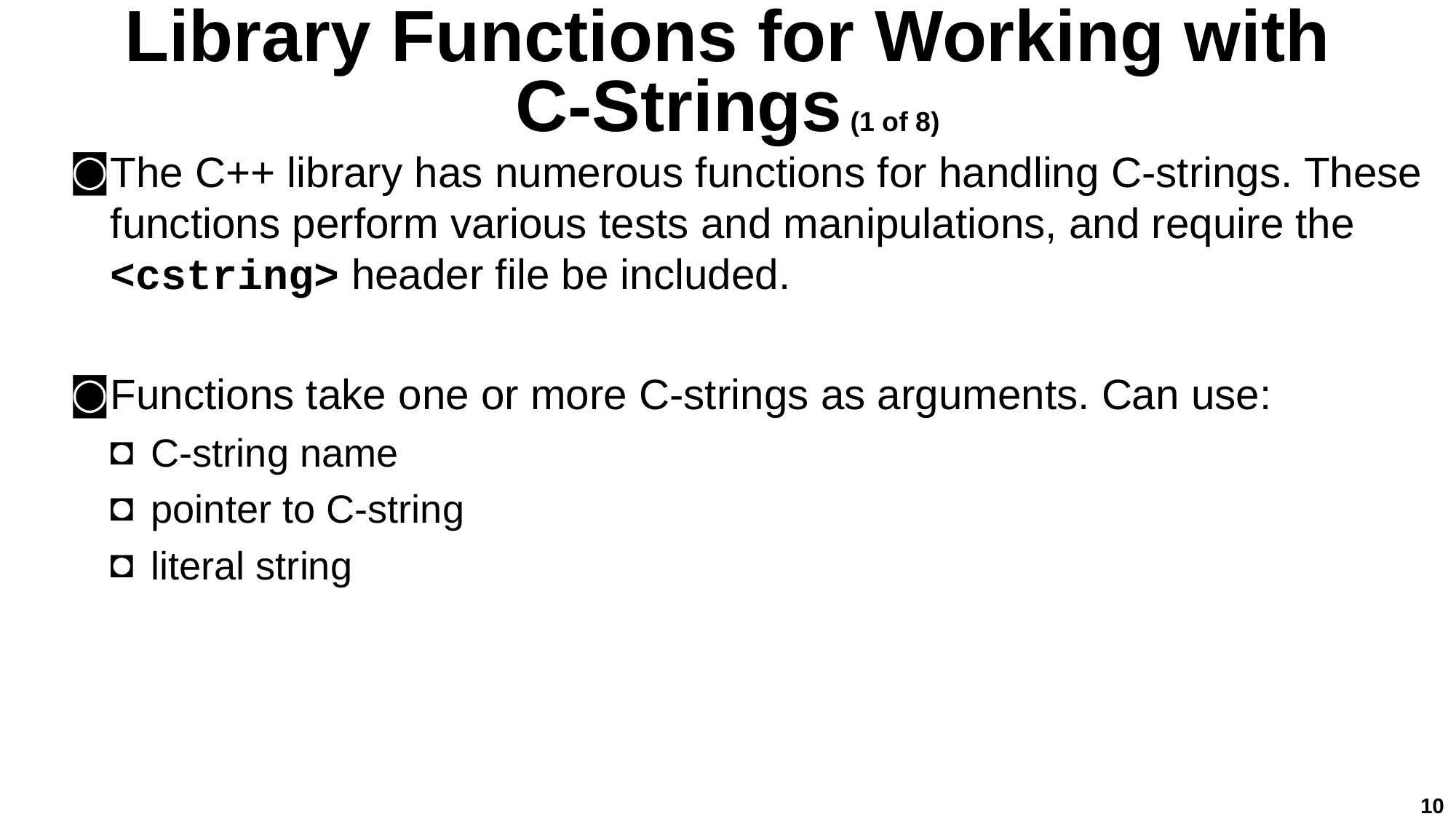

# Library Functions for Working with C-Strings (1 of 8)
The C++ library has numerous functions for handling C-strings. These functions perform various tests and manipulations, and require the <cstring> header file be included.
Functions take one or more C-strings as arguments. Can use:
C-string name
pointer to C-string
literal string
10